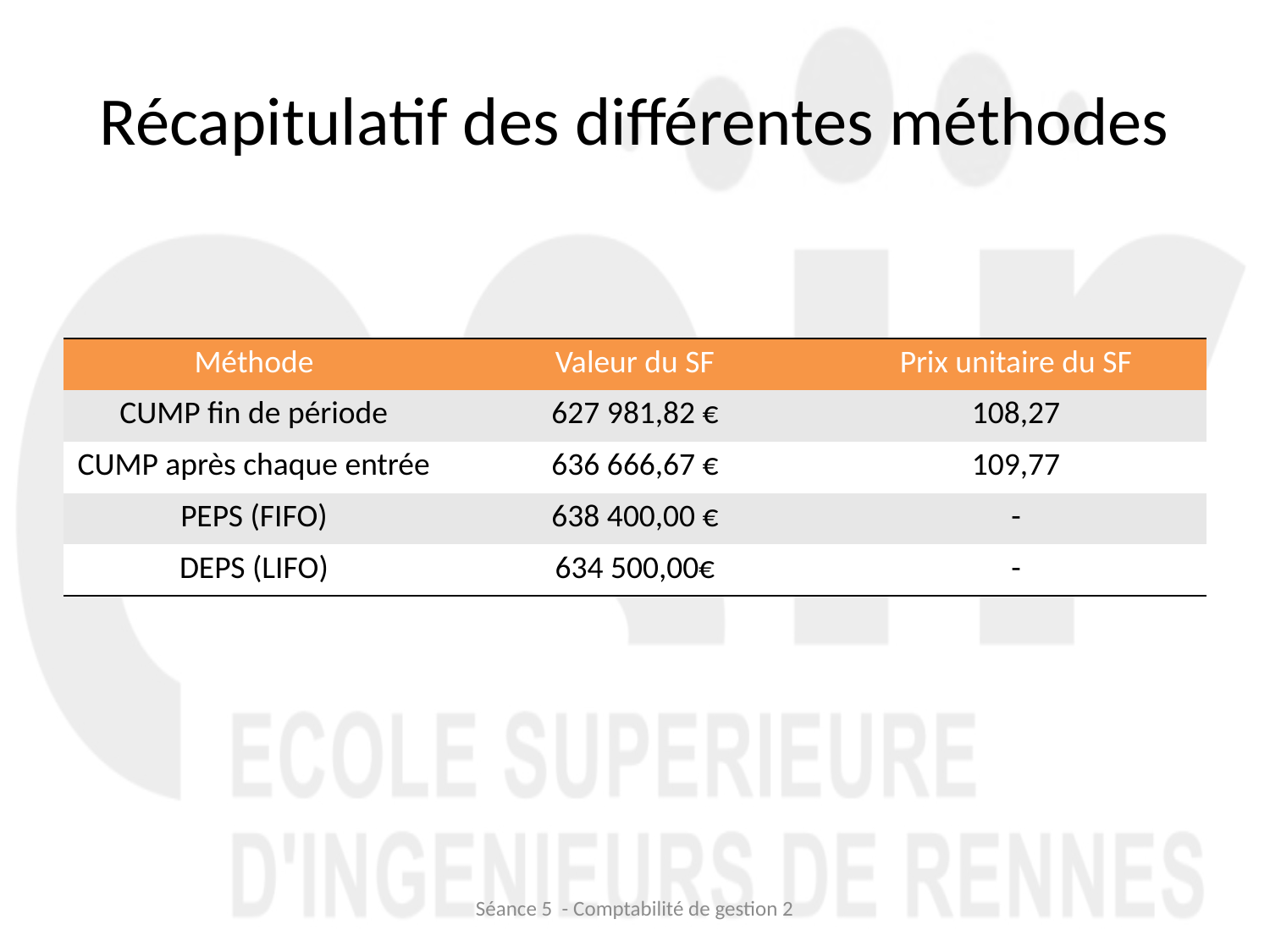

# Récapitulatif des différentes méthodes
| Méthode | Valeur du SF | Prix unitaire du SF |
| --- | --- | --- |
| CUMP fin de période | 627 981,82 € | 108,27 |
| CUMP après chaque entrée | 636 666,67 € | 109,77 |
| PEPS (FIFO) | 638 400,00 € | - |
| DEPS (LIFO) | 634 500,00€ | - |
Séance 5  - Comptabilité de gestion 2